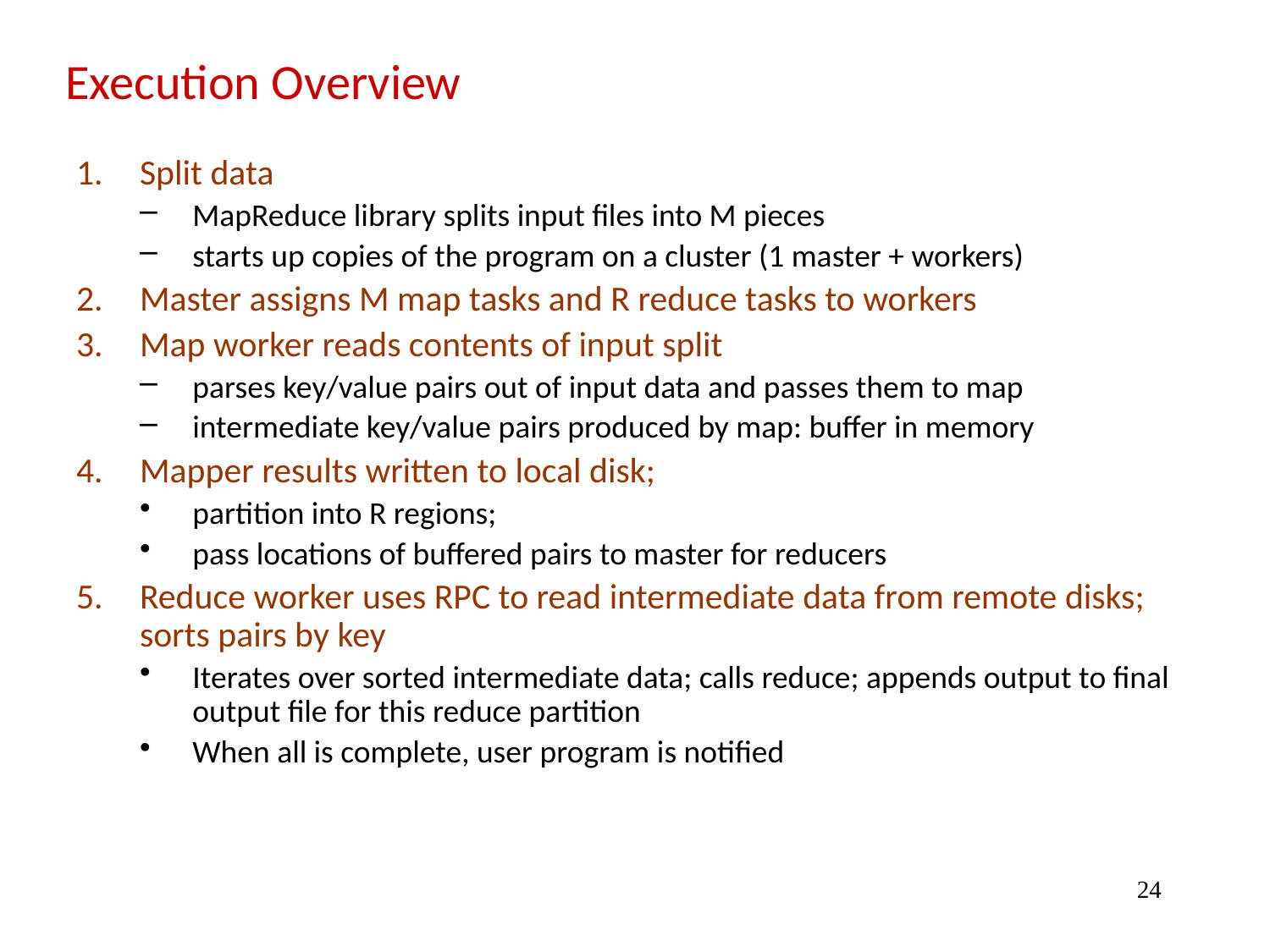

# Execution Overview
Split data
MapReduce library splits input files into M pieces
starts up copies of the program on a cluster (1 master + workers)
Master assigns M map tasks and R reduce tasks to workers
Map worker reads contents of input split
parses key/value pairs out of input data and passes them to map
intermediate key/value pairs produced by map: buffer in memory
Mapper results written to local disk;
partition into R regions;
pass locations of buffered pairs to master for reducers
Reduce worker uses RPC to read intermediate data from remote disks; sorts pairs by key
Iterates over sorted intermediate data; calls reduce; appends output to final output file for this reduce partition
When all is complete, user program is notified

24